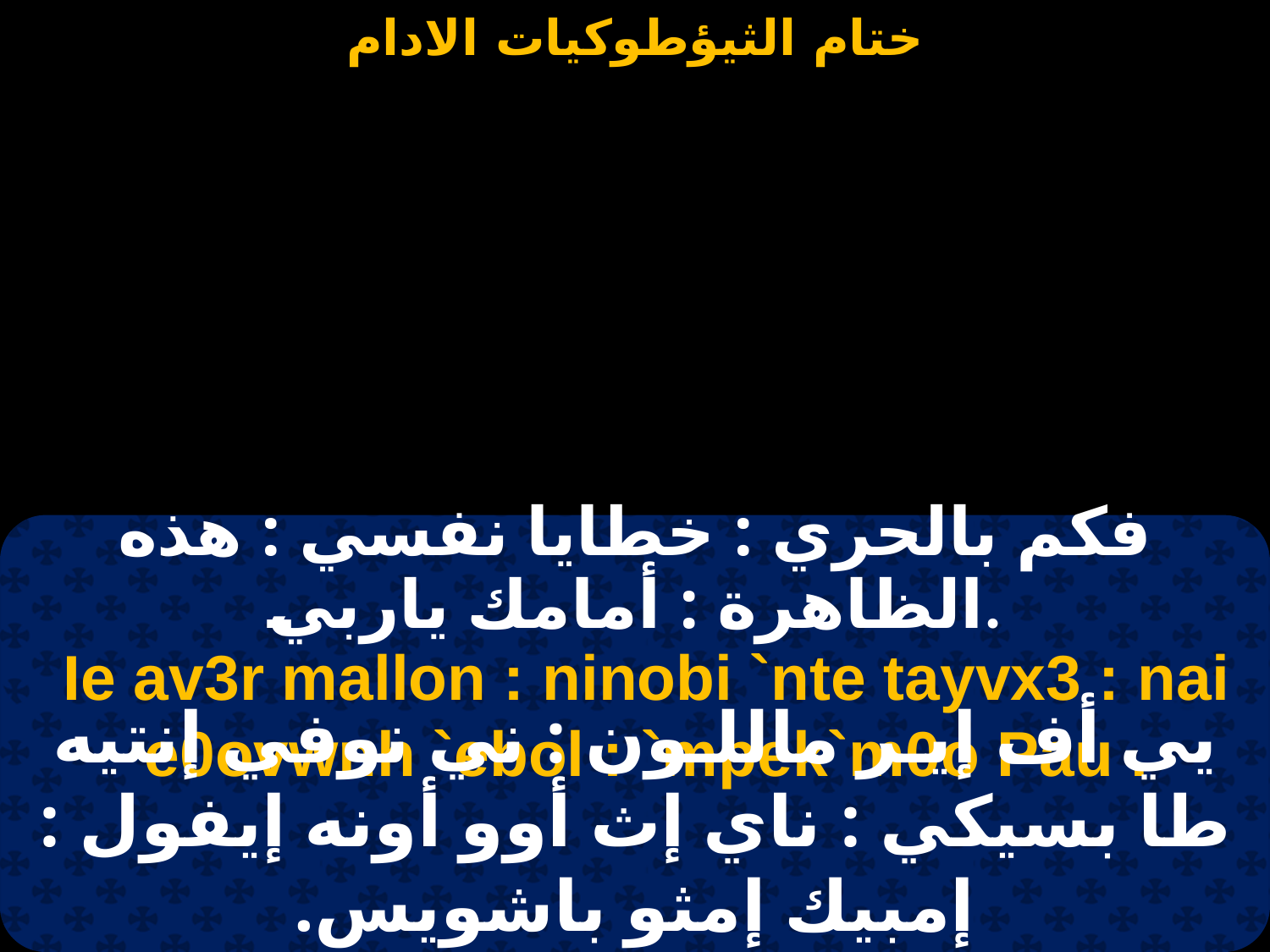

فكم بالحري : خطايا نفسي : هذه الظاهرة : أمامك ياربي.
Ie av3r mallon : ninobi `nte tayvx3 : nai e0ovwnh `ebol : `mpek`m0o Pau .
يي أف إيـر ماللـون : ني نوفي إنتيه طا بسيكي : ناي إث أوو أونه إيفول : إمبيك إمثو باشويس.